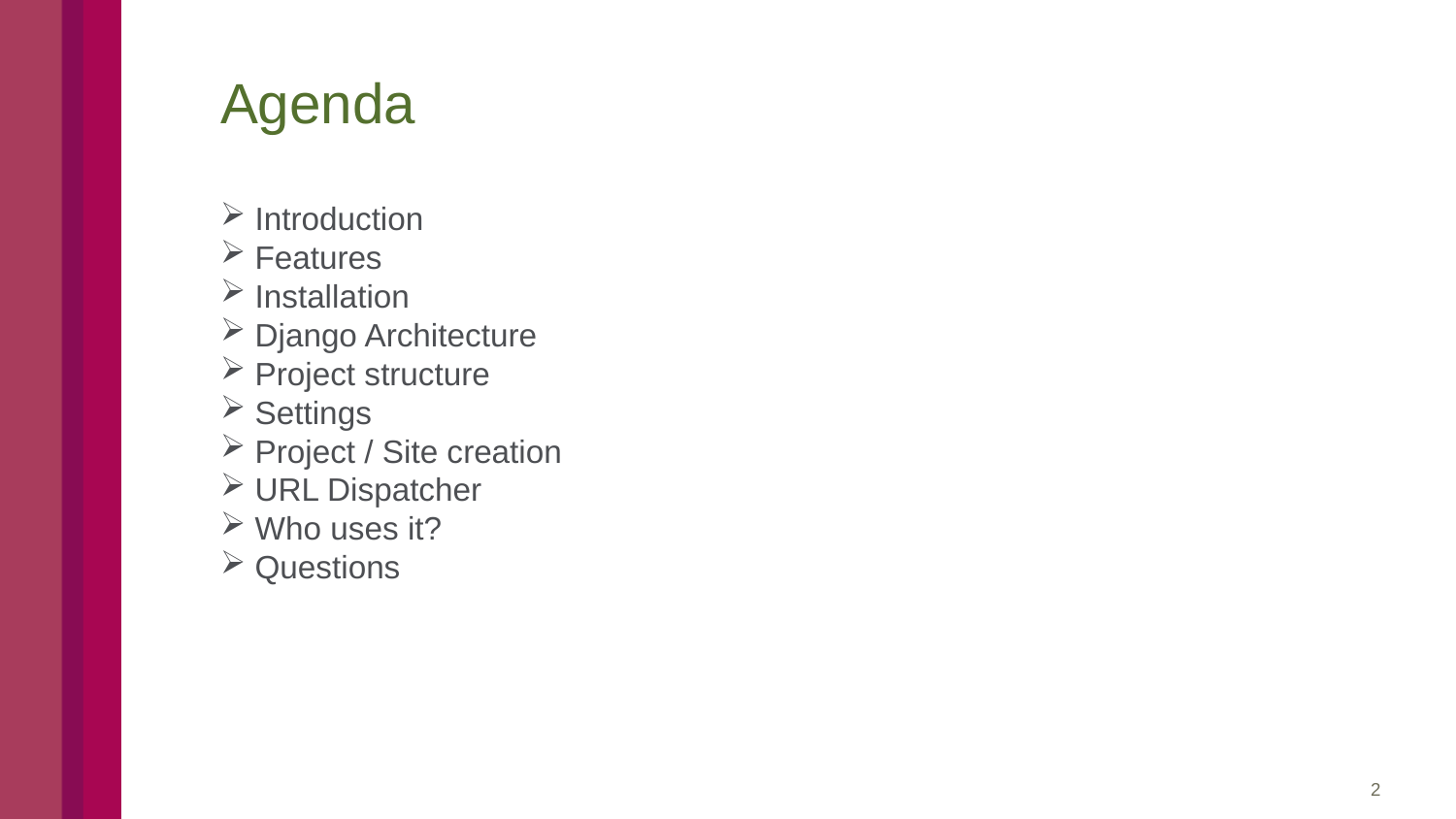

Agenda
Introduction
Features
Installation
Django Architecture
Project structure
Settings
Project / Site creation
URL Dispatcher
Who uses it?
Questions
2